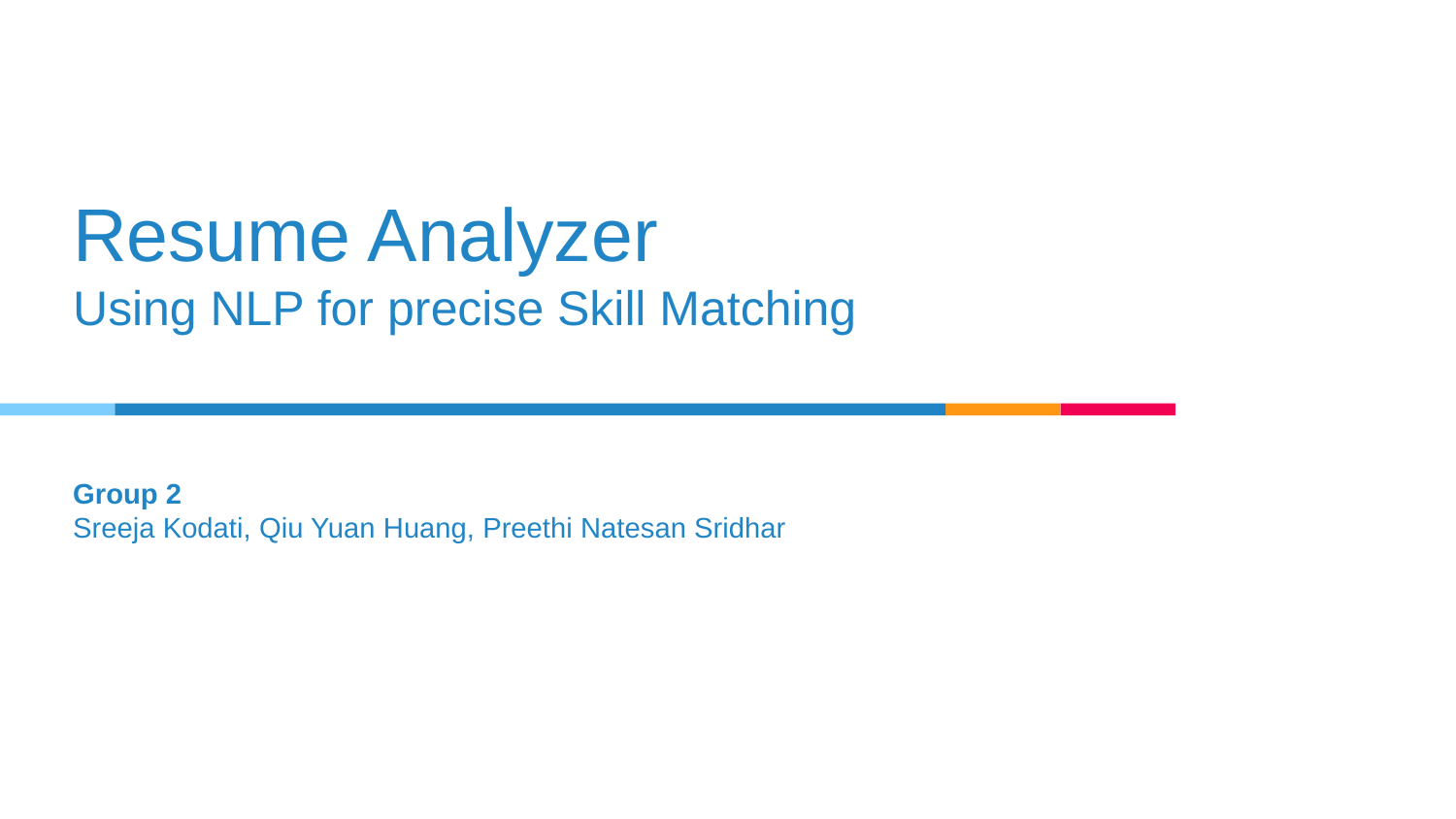

# Resume Analyzer
Using NLP for precise Skill Matching

Group 2
Sreeja Kodati, Qiu Yuan Huang, Preethi Natesan Sridhar